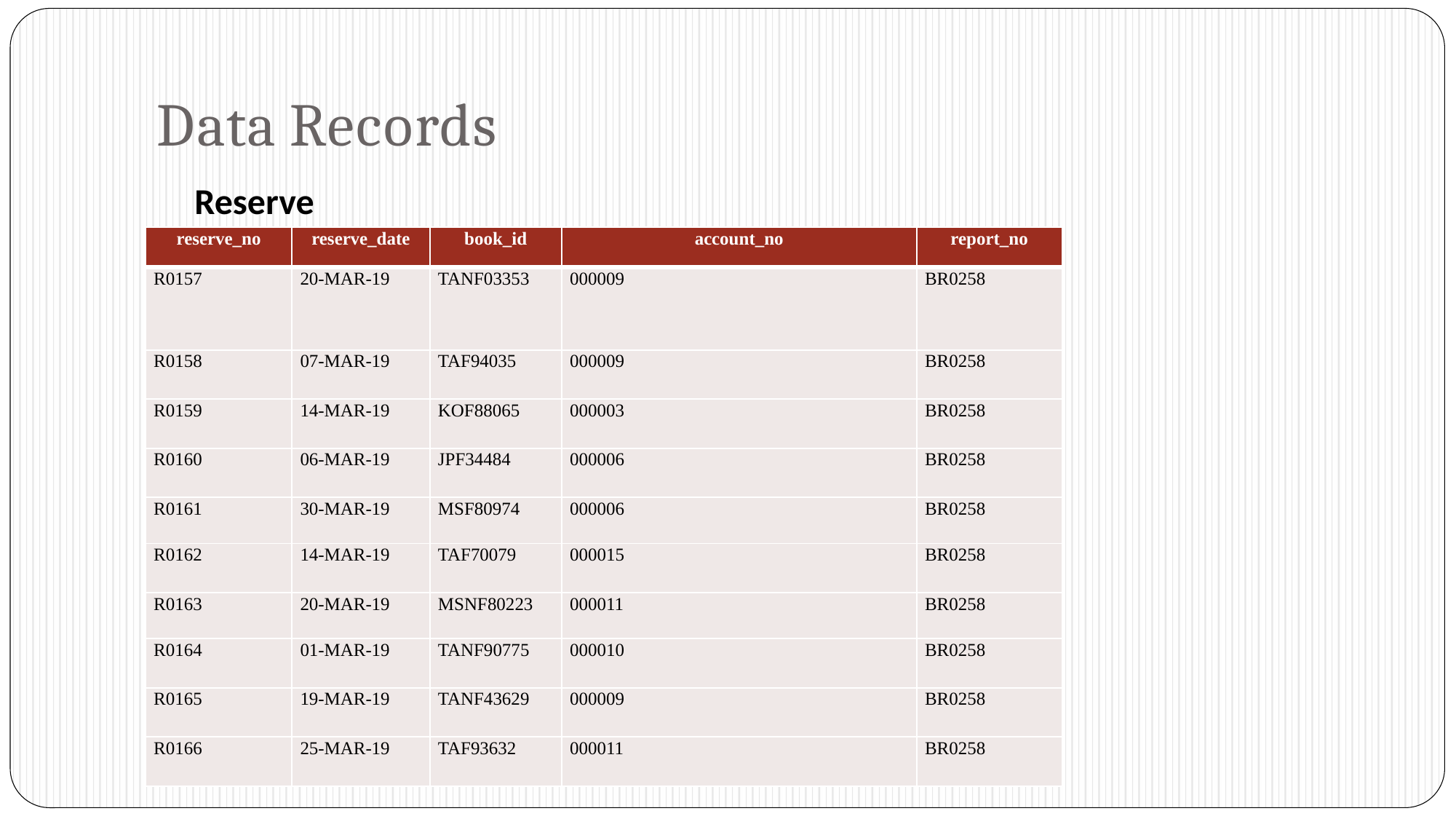

# Data Records
Reserve

| reserve\_no | reserve\_date | book\_id | account\_no | report\_no |
| --- | --- | --- | --- | --- |
| R0157 | 20-MAR-19 | TANF03353 | 000009 | BR0258 |
| R0158 | 07-MAR-19 | TAF94035 | 000009 | BR0258 |
| R0159 | 14-MAR-19 | KOF88065 | 000003 | BR0258 |
| R0160 | 06-MAR-19 | JPF34484 | 000006 | BR0258 |
| R0161 | 30-MAR-19 | MSF80974 | 000006 | BR0258 |
| R0162 | 14-MAR-19 | TAF70079 | 000015 | BR0258 |
| R0163 | 20-MAR-19 | MSNF80223 | 000011 | BR0258 |
| R0164 | 01-MAR-19 | TANF90775 | 000010 | BR0258 |
| R0165 | 19-MAR-19 | TANF43629 | 000009 | BR0258 |
| R0166 | 25-MAR-19 | TAF93632 | 000011 | BR0258 |